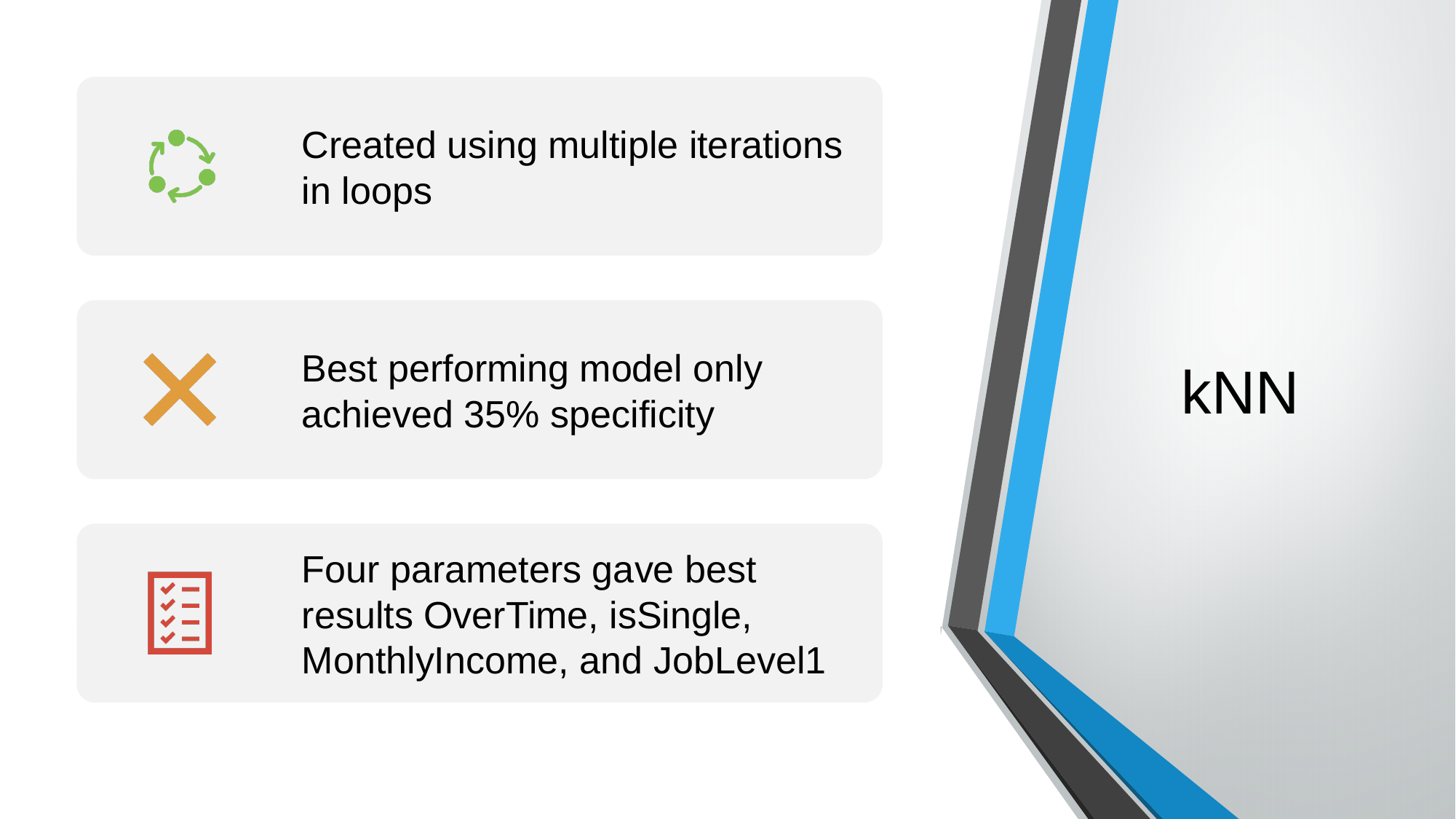

Created using multiple iterations in loops
Best performing model only achieved 35% specificity
Four parameters gave best results OverTime, isSingle, MonthlyIncome, and JobLevel1
# kNN